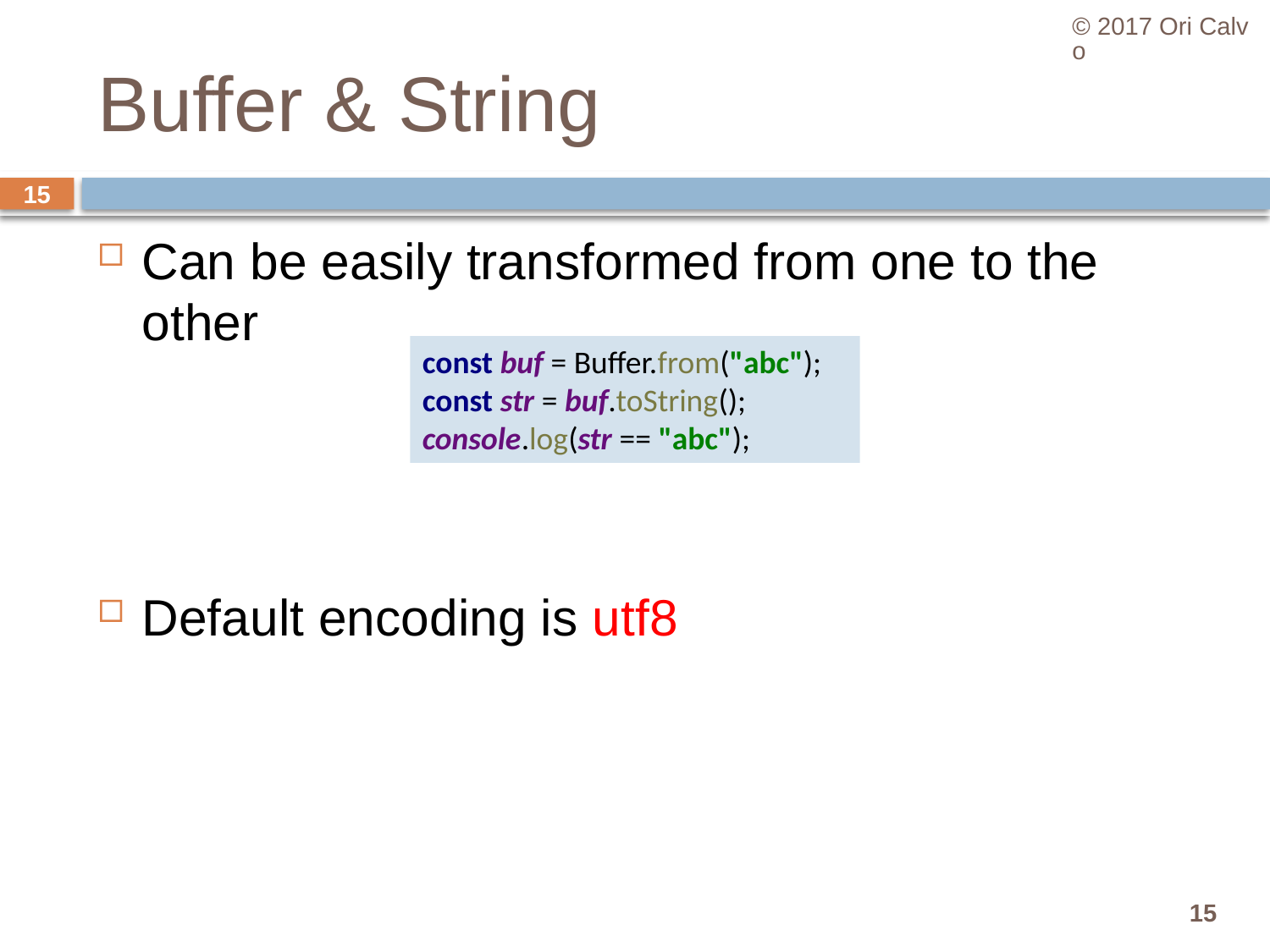

© 2017 Ori Calvo
# Buffer & String
15
Can be easily transformed from one to the other

Default encoding is utf8

const buf = Buffer.from("abc");
const str = buf.toString();
console.log(str == "abc");